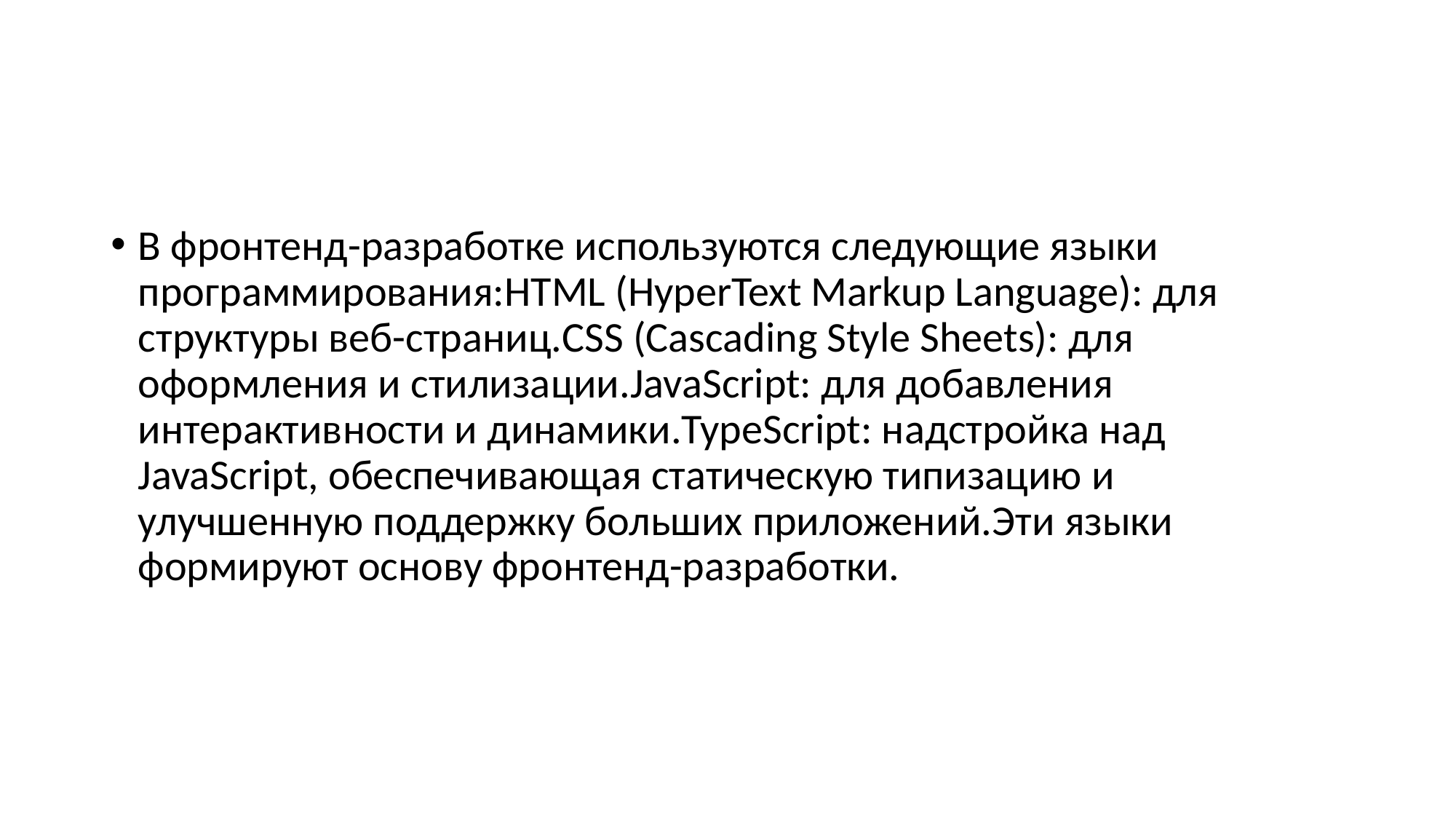

#
В фронтенд-разработке используются следующие языки программирования:HTML (HyperText Markup Language): для структуры веб-страниц.CSS (Cascading Style Sheets): для оформления и стилизации.JavaScript: для добавления интерактивности и динамики.TypeScript: надстройка над JavaScript, обеспечивающая статическую типизацию и улучшенную поддержку больших приложений.Эти языки формируют основу фронтенд-разработки.